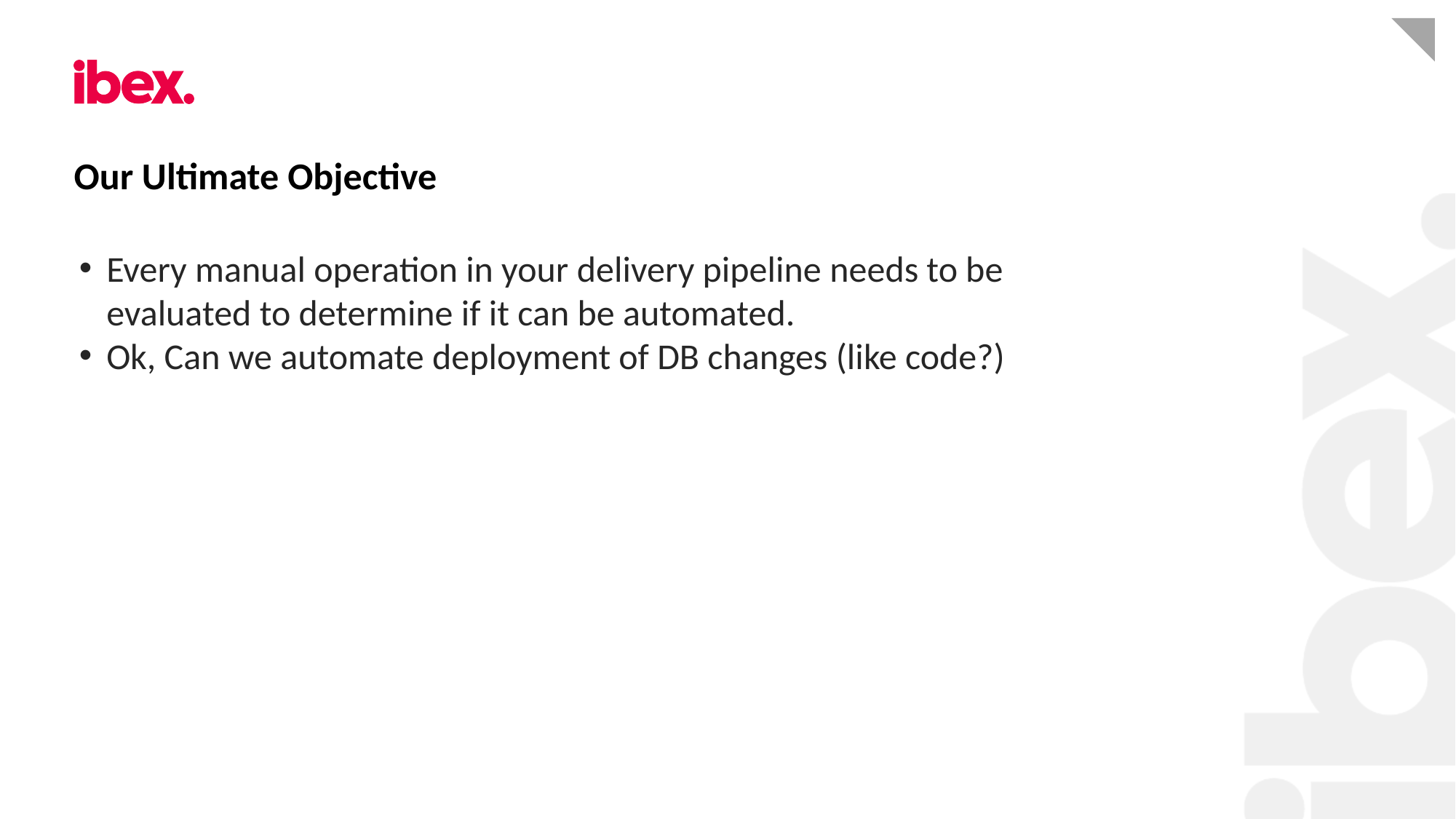

# Our Ultimate Objective
Every manual operation in your delivery pipeline needs to be evaluated to determine if it can be automated.
Ok, Can we automate deployment of DB changes (like code?)